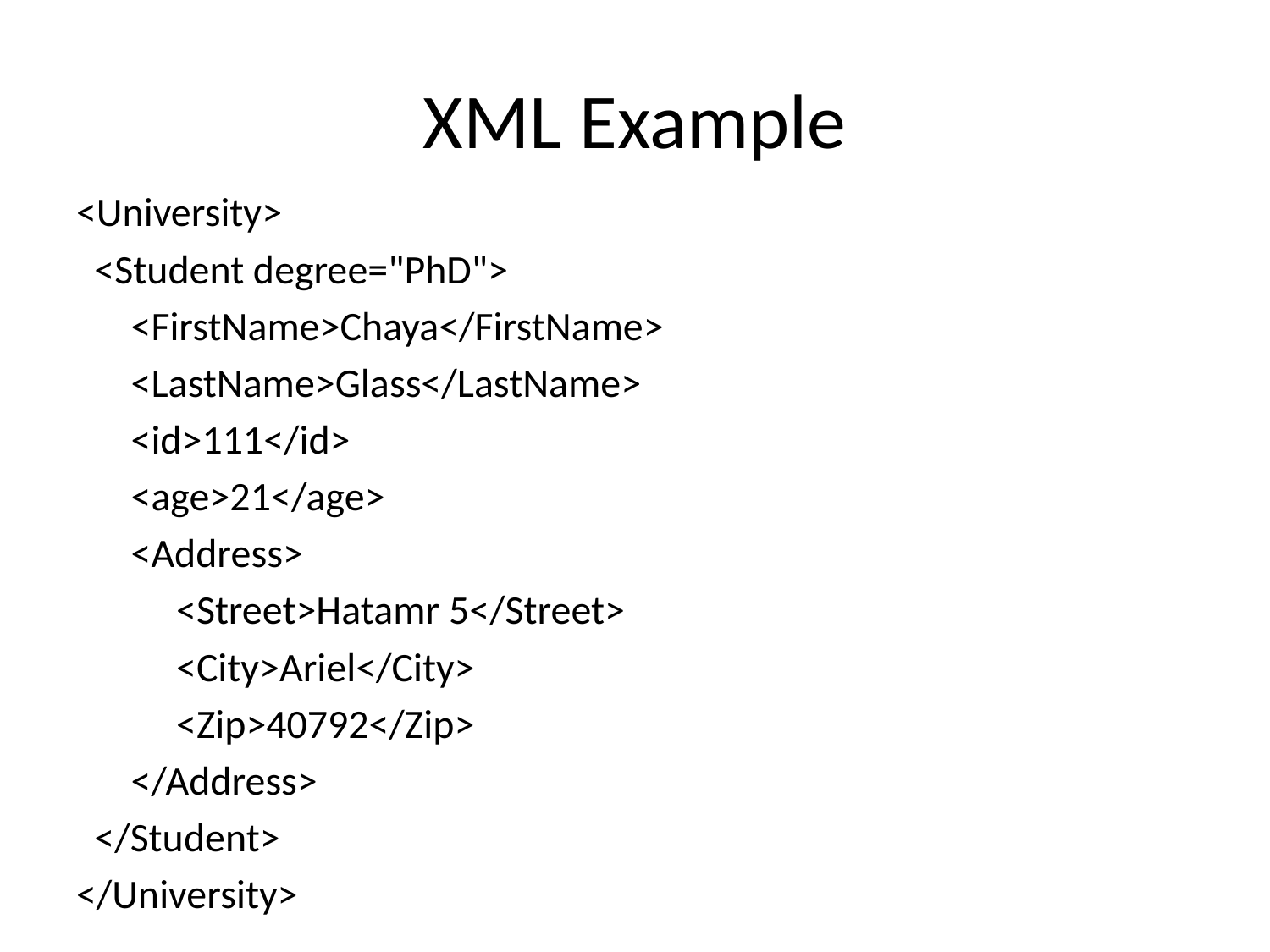

# XML Example
<University>
  <Student degree="PhD">
      <FirstName>Chaya</FirstName>
      <LastName>Glass</LastName>
      <id>111</id>
      <age>21</age>
      <Address>
           <Street>Hatamr 5</Street>
           <City>Ariel</City>
           <Zip>40792</Zip>
      </Address>
  </Student>
</University>